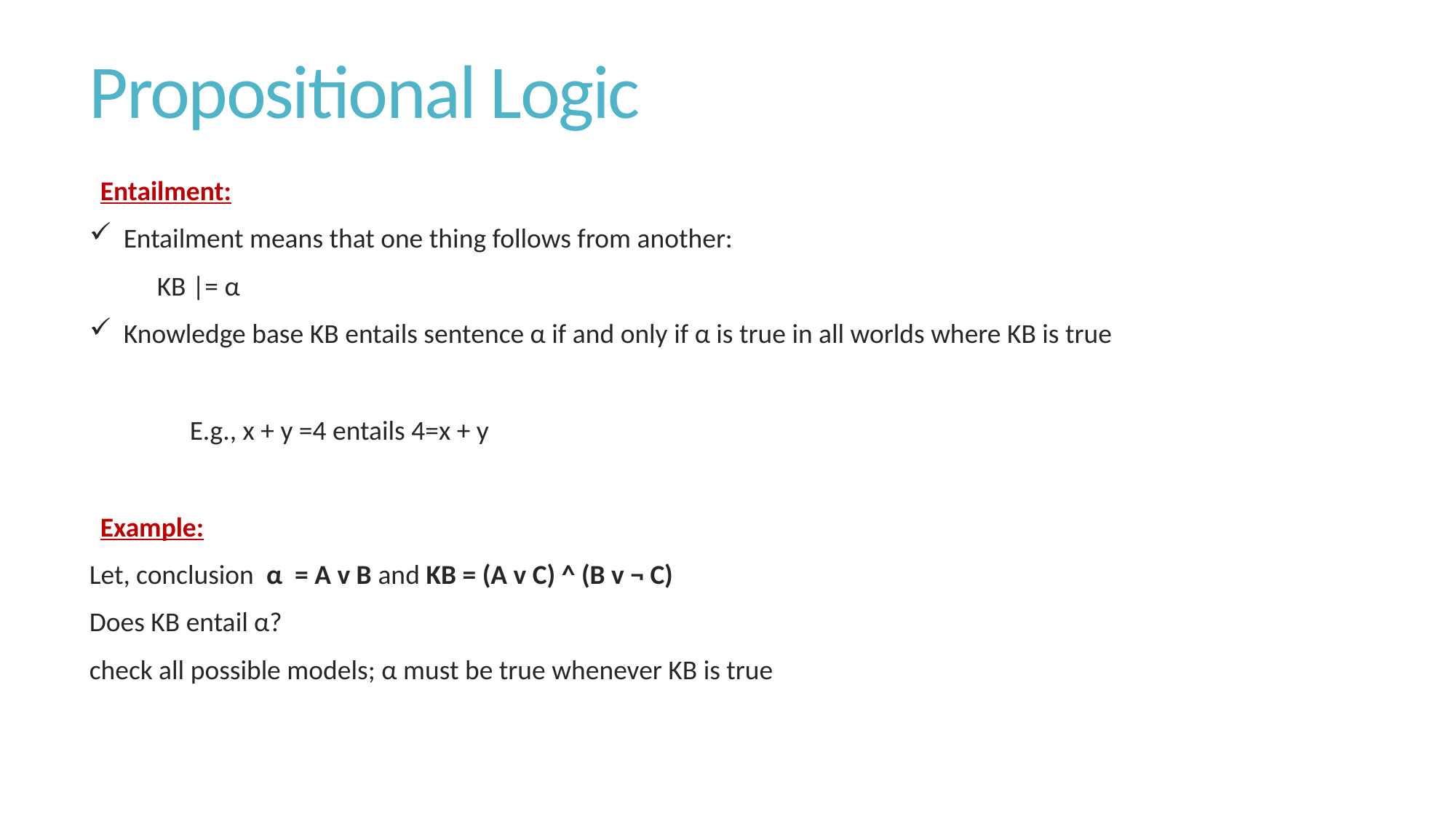

# Propositional Logic
Entailment:
Entailment means that one thing follows from another:
KB |= α
Knowledge base KB entails sentence α if and only if α is true in all worlds where KB is true

E.g., x + y =4 entails 4=x + y

Example:
Let, conclusion  α  = A v B and KB = (A v C) ^ (B v ¬ C)
Does KB entail α?
check all possible models; α must be true whenever KB is true